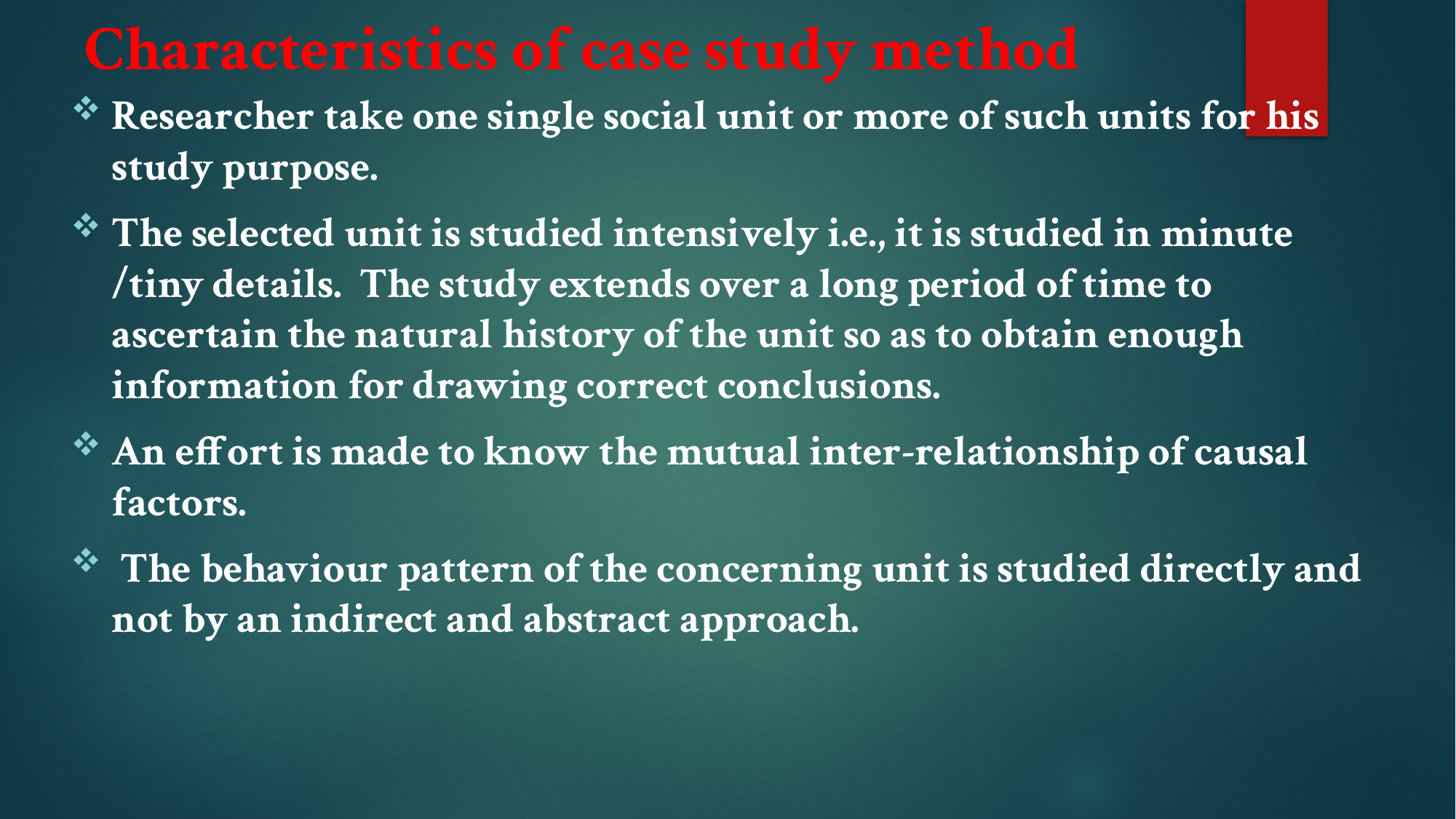

# Characteristics of case study method
Researcher take one single social unit or more of such units for his study purpose.
The selected unit is studied intensively i.e., it is studied in minute /tiny details.  The study extends over a long period of time to ascertain the natural history of the unit so as to obtain enough information for drawing correct conclusions.
An effort is made to know the mutual inter-relationship of causal factors.
 The behaviour pattern of the concerning unit is studied directly and not by an indirect and abstract approach.